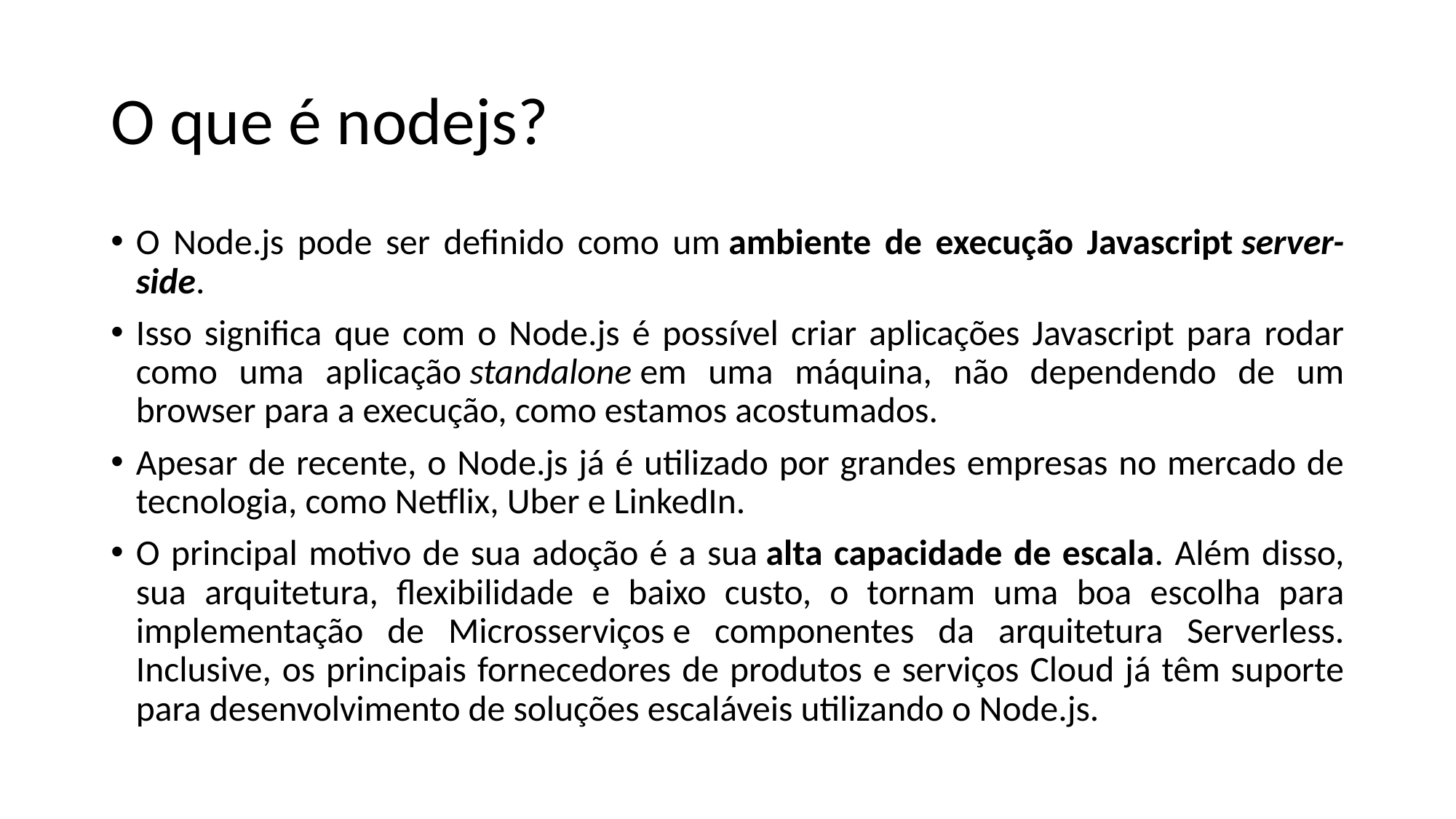

# O que é nodejs?
O Node.js pode ser definido como um ambiente de execução Javascript server-side.
Isso significa que com o Node.js é possível criar aplicações Javascript para rodar como uma aplicação standalone em uma máquina, não dependendo de um browser para a execução, como estamos acostumados.
Apesar de recente, o Node.js já é utilizado por grandes empresas no mercado de tecnologia, como Netflix, Uber e LinkedIn.
O principal motivo de sua adoção é a sua alta capacidade de escala. Além disso, sua arquitetura, flexibilidade e baixo custo, o tornam uma boa escolha para implementação de Microsserviços e componentes da arquitetura Serverless. Inclusive, os principais fornecedores de produtos e serviços Cloud já têm suporte para desenvolvimento de soluções escaláveis utilizando o Node.js.